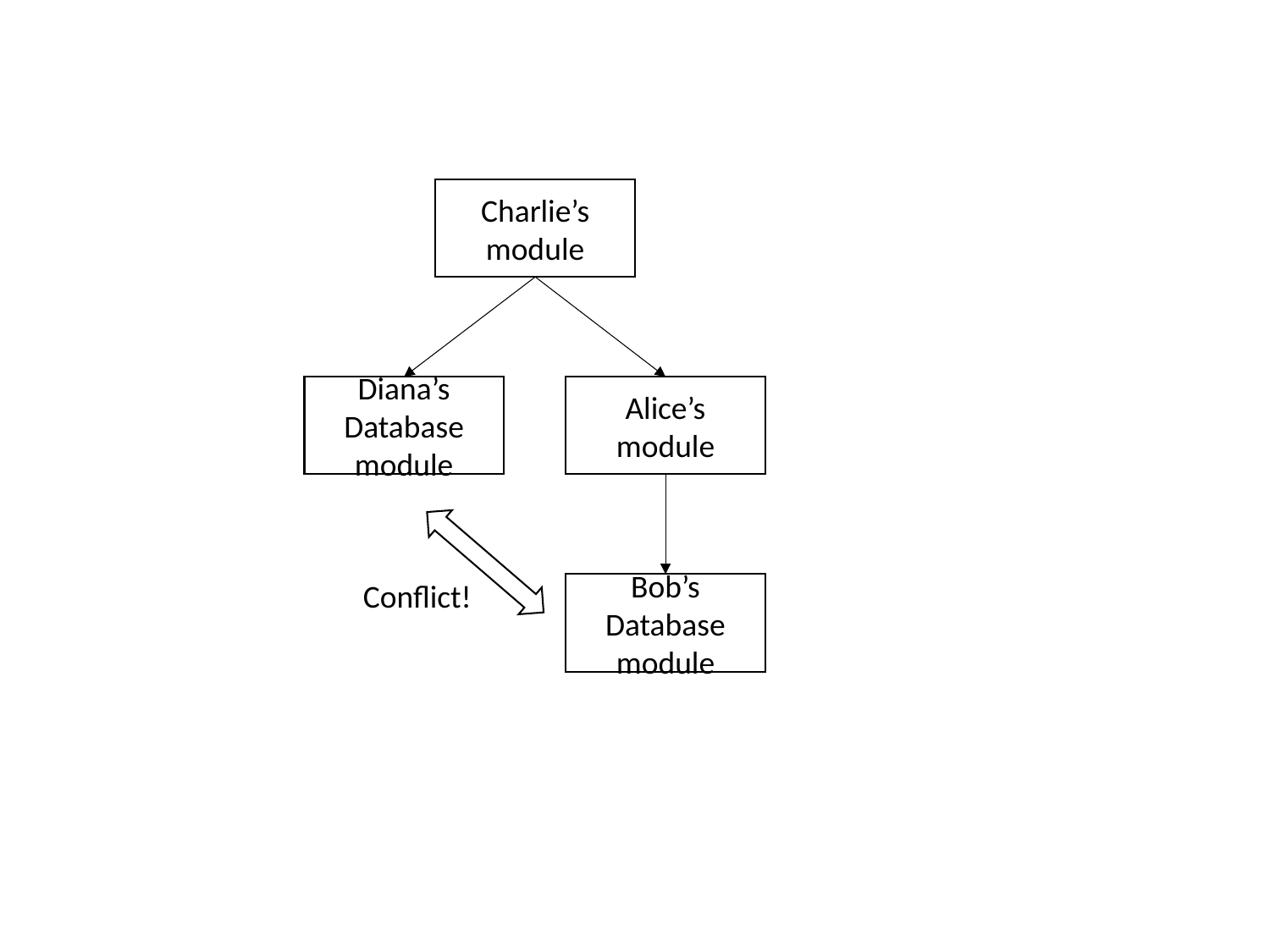

Charlie’s module
Diana’s
Database
module
Alice’s module

Conflict!
Bob’s
Database
module